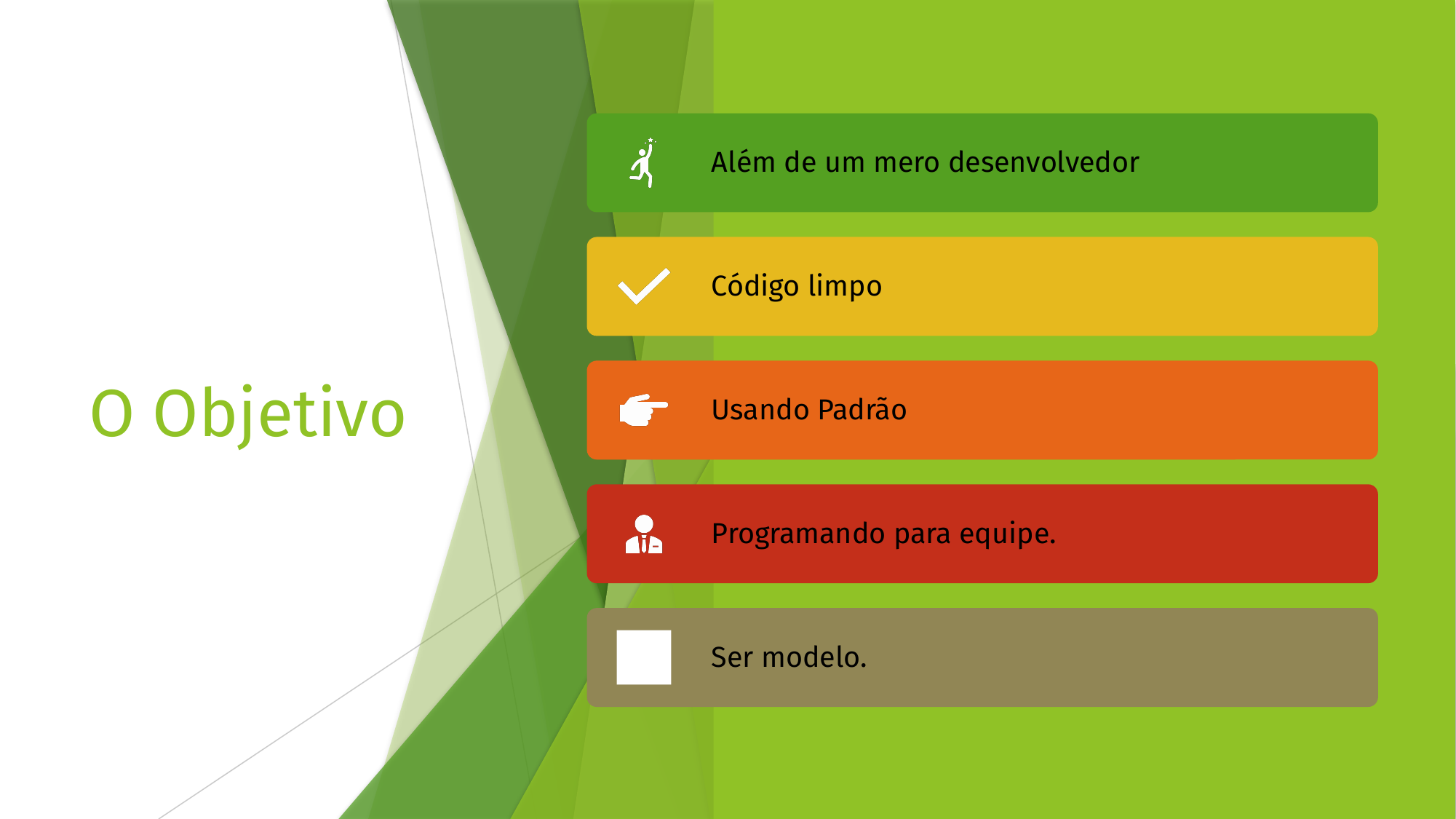

Além de um mero desenvolvedor
Código limpo
Usando Padrão
Programando para equipe.
Ser modelo.
# O Objetivo